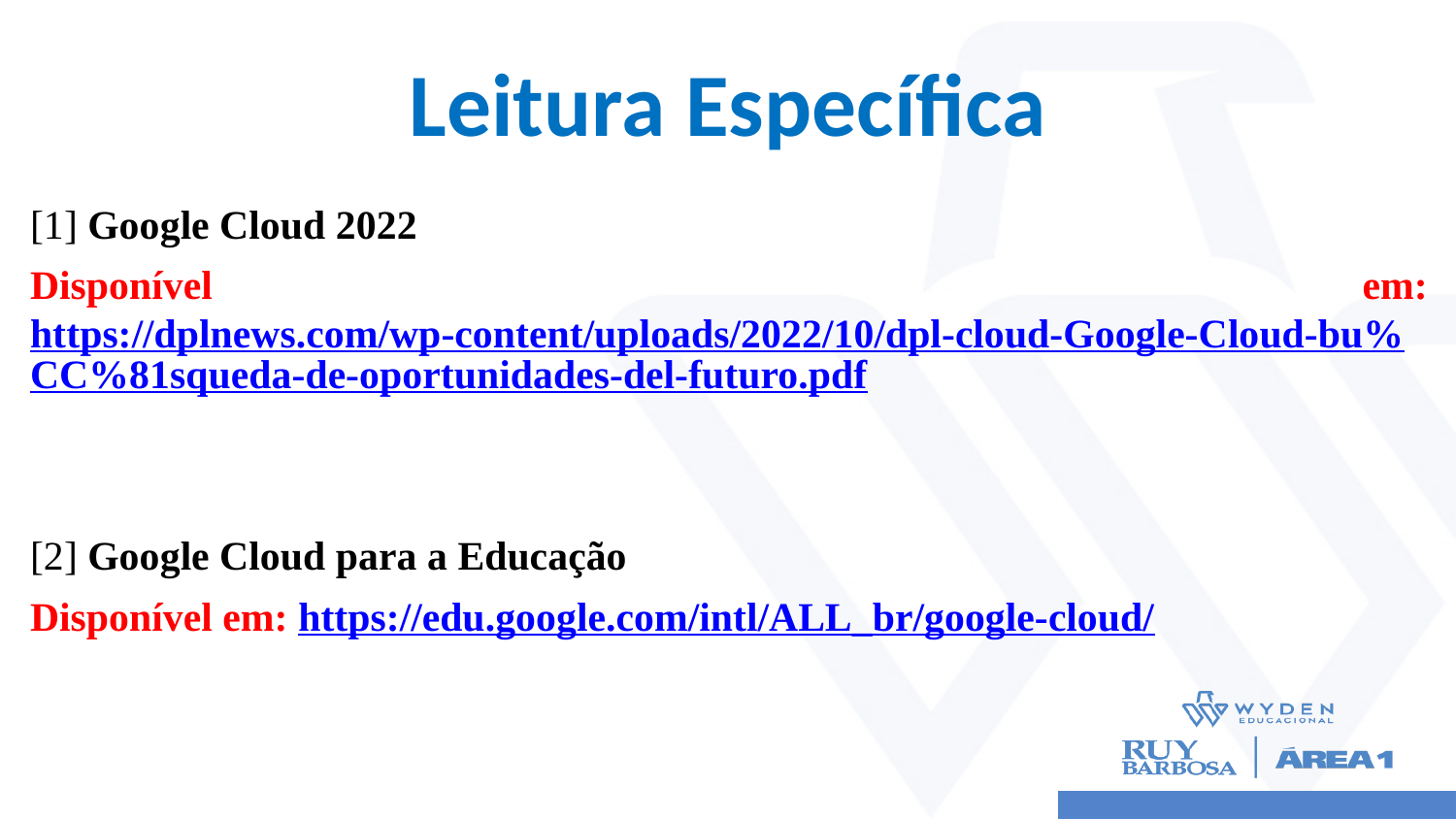

# Leitura Específica
[1] Google Cloud 2022
Disponível em: https://dplnews.com/wp-content/uploads/2022/10/dpl-cloud-Google-Cloud-bu%CC%81squeda-de-oportunidades-del-futuro.pdf

[2] Google Cloud para a Educação
Disponível em: https://edu.google.com/intl/ALL_br/google-cloud/